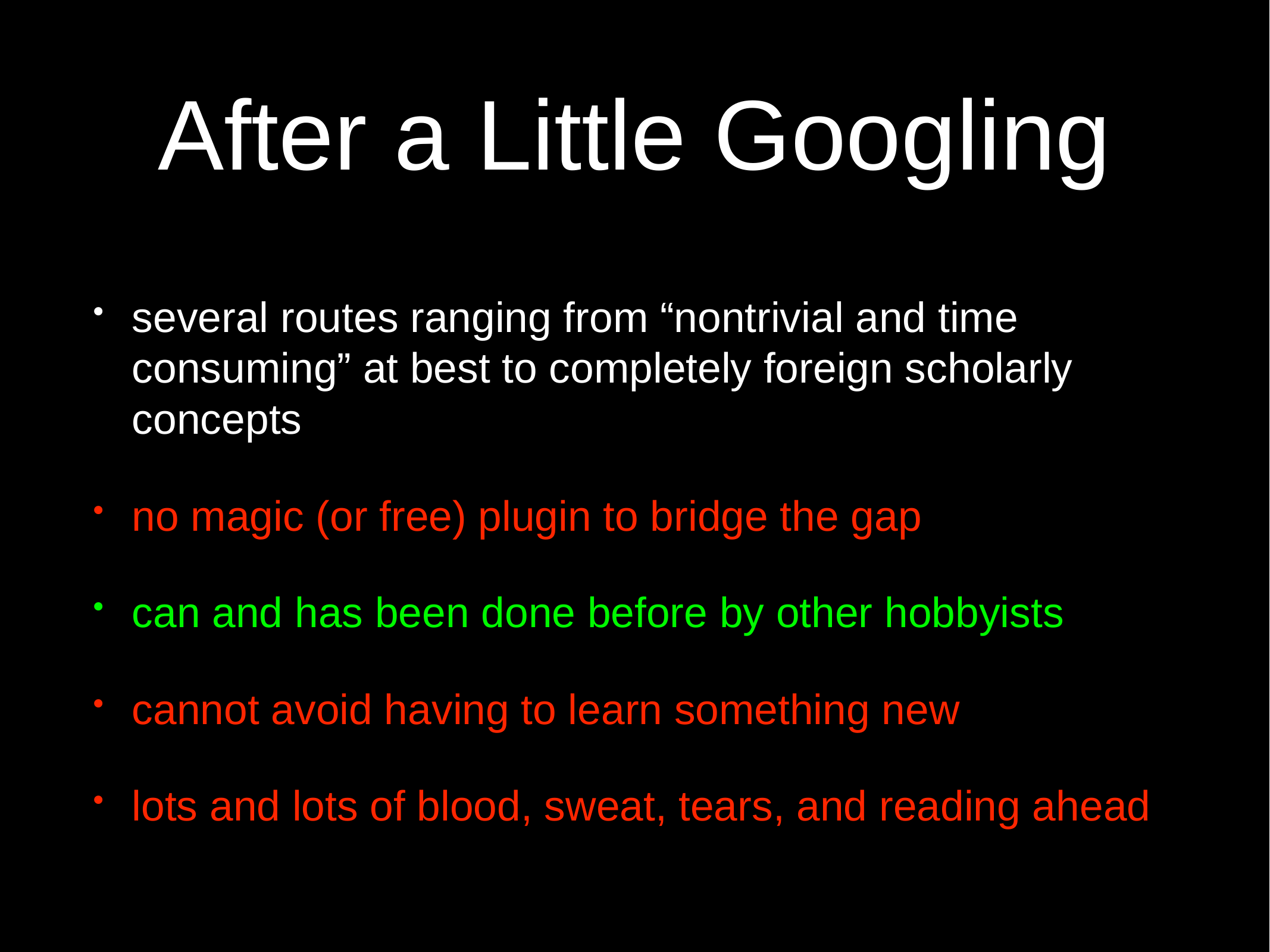

several routes ranging from “nontrivial and time consuming” at best to completely foreign scholarly concepts
no magic (or free) plugin to bridge the gap
can and has been done before by other hobbyists
cannot avoid having to learn something new
lots and lots of blood, sweat, tears, and reading ahead
# After a Little Googling